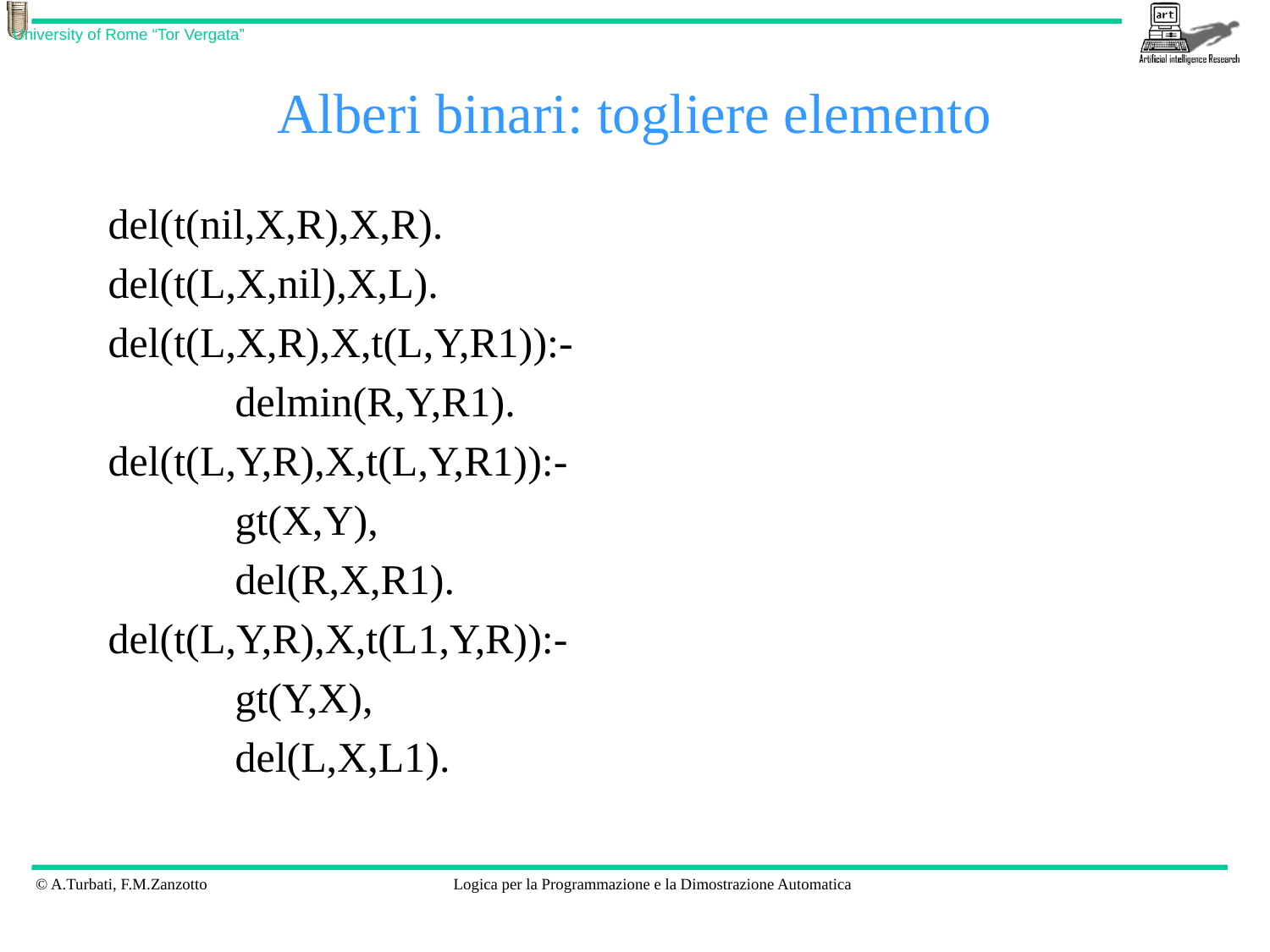

# Alberi binari: togliere elemento
del(t(nil,X,R),X,R).
del(t(L,X,nil),X,L).
del(t(L,X,R),X,t(L,Y,R1)):-
	delmin(R,Y,R1).
del(t(L,Y,R),X,t(L,Y,R1)):-
	gt(X,Y),
	del(R,X,R1).
del(t(L,Y,R),X,t(L1,Y,R)):-
	gt(Y,X),
	del(L,X,L1).